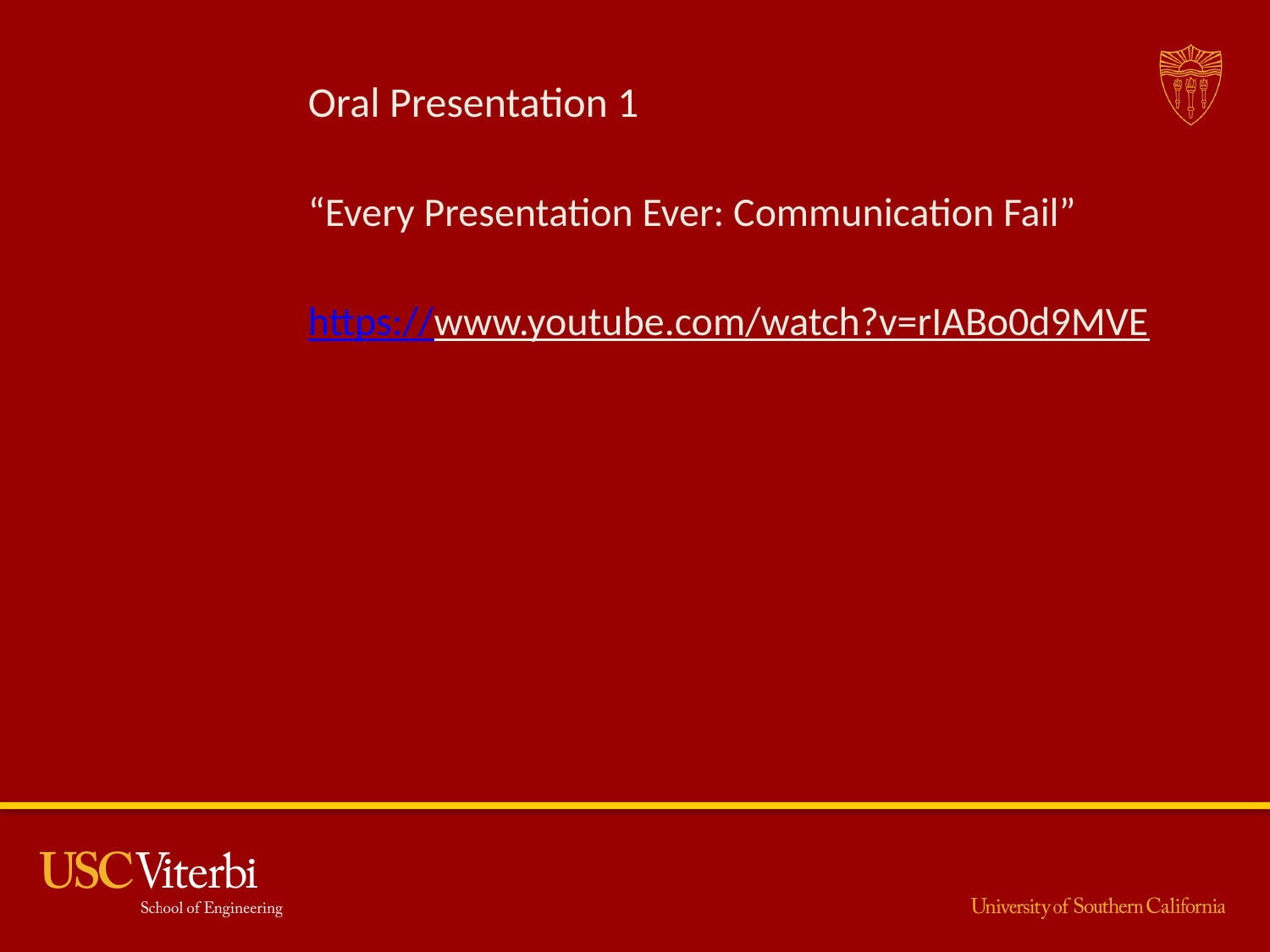

# Oral Presentation 1
“Every Presentation Ever: Communication Fail”

https://www.youtube.com/watch?v=rIABo0d9MVE